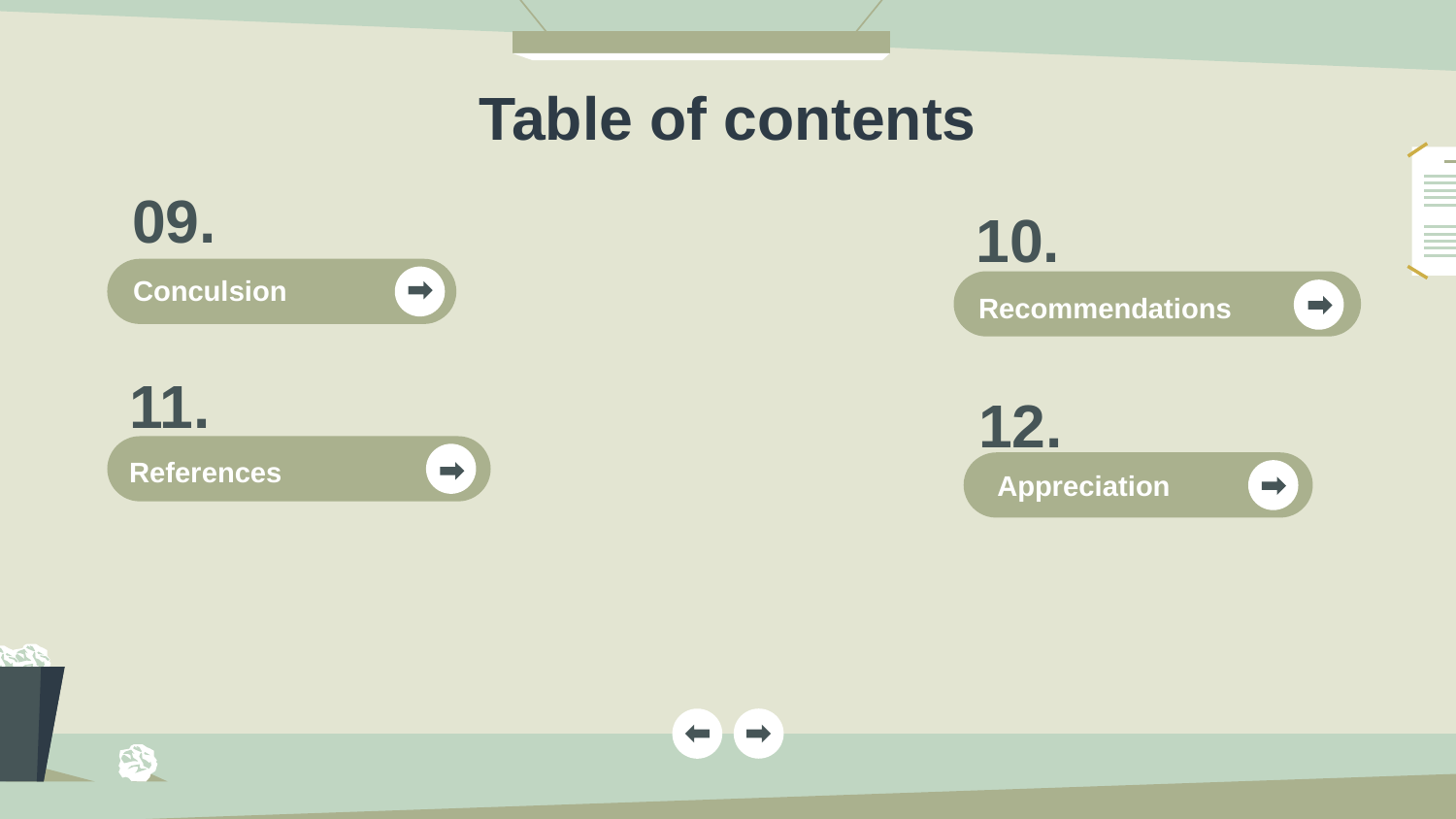

Table of contents
# 09.
10.

Conculsion

Recommendations

11.
12.

References

Appreciation